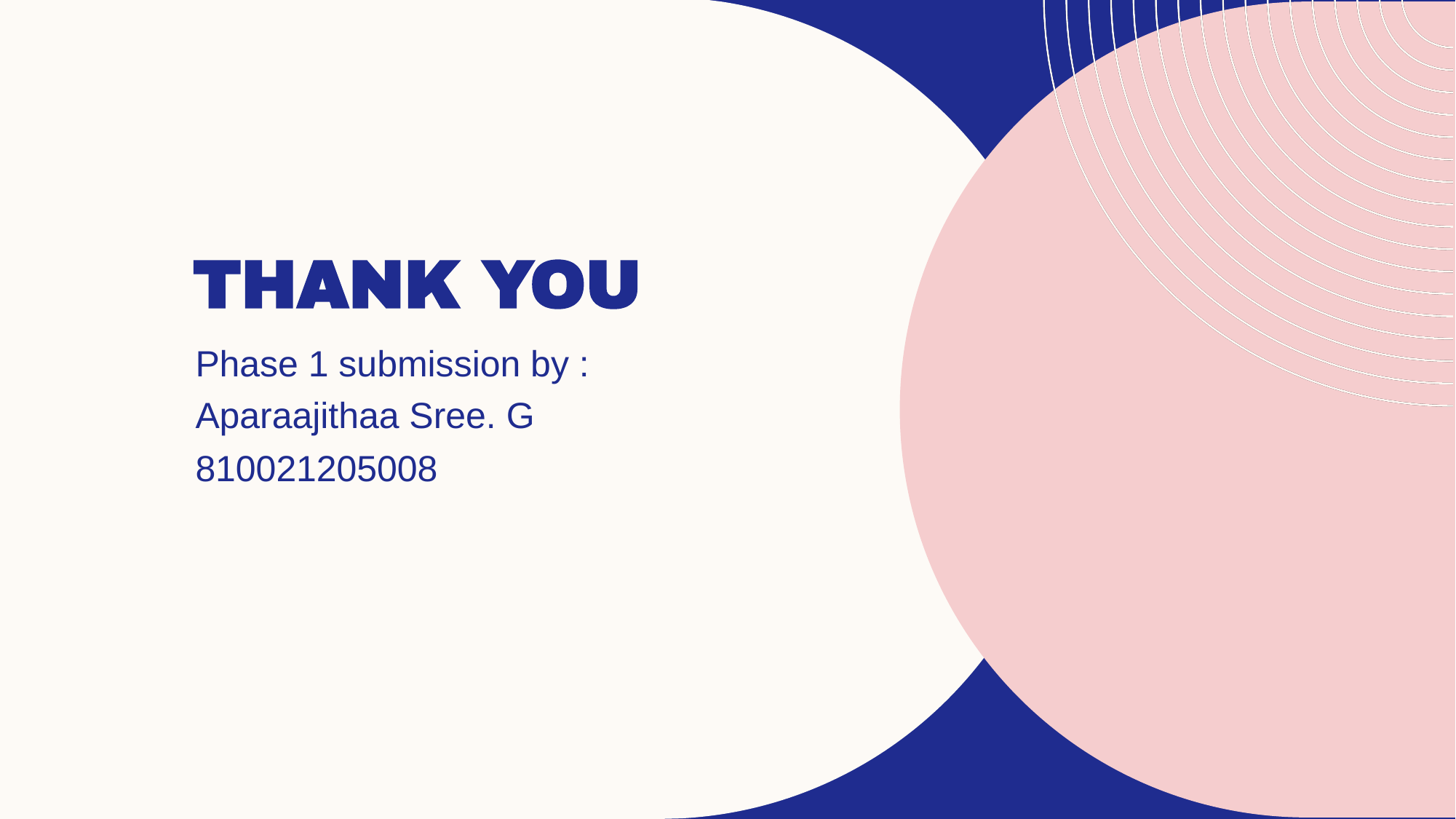

# THANK YOU
Phase 1 submission by :
Aparaajithaa Sree. G
810021205008